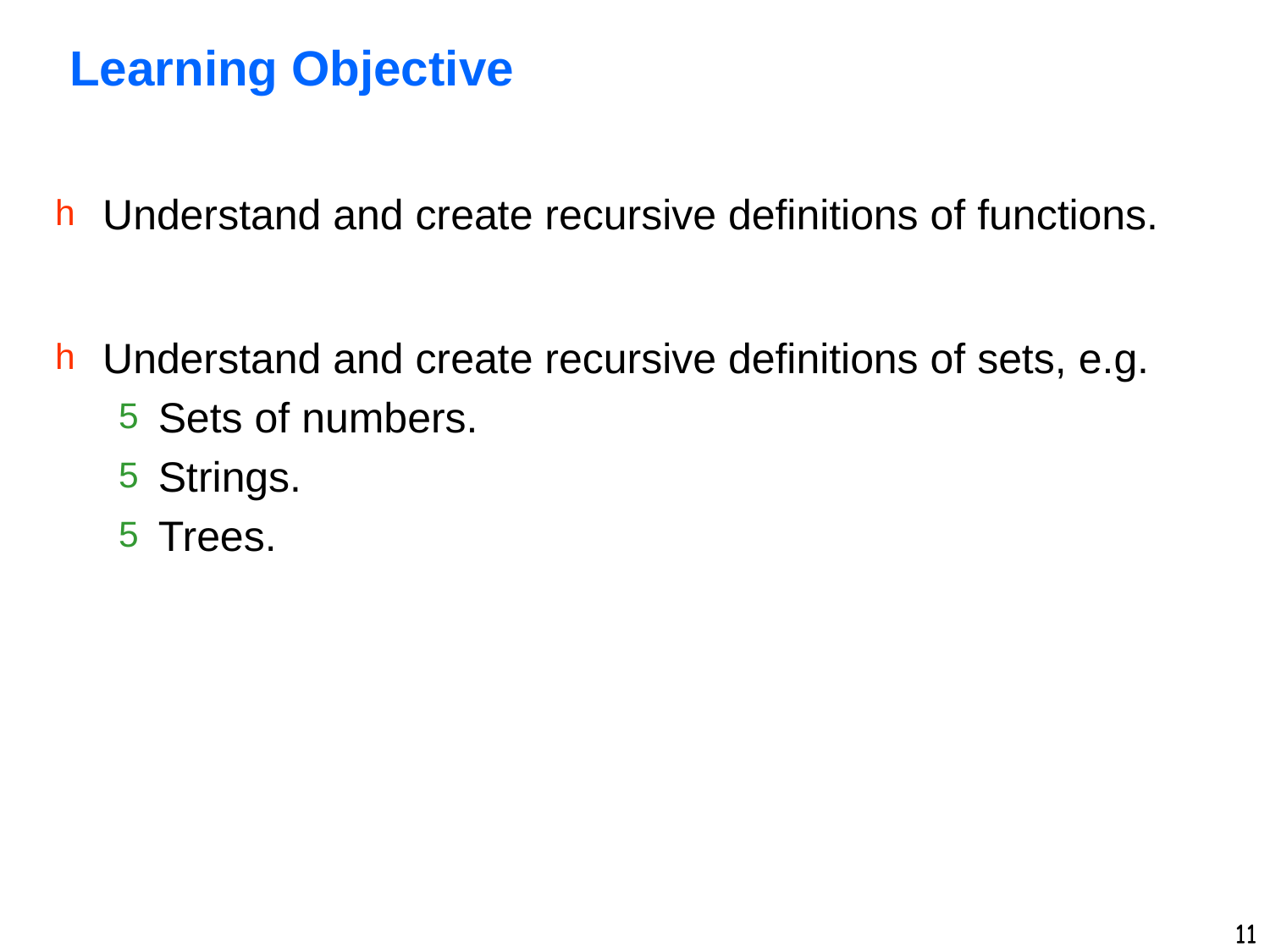

# Learning Objective
Understand and create recursive definitions of functions.

Understand and create recursive definitions of sets, e.g.
Sets of numbers.
Strings.
Trees.
11